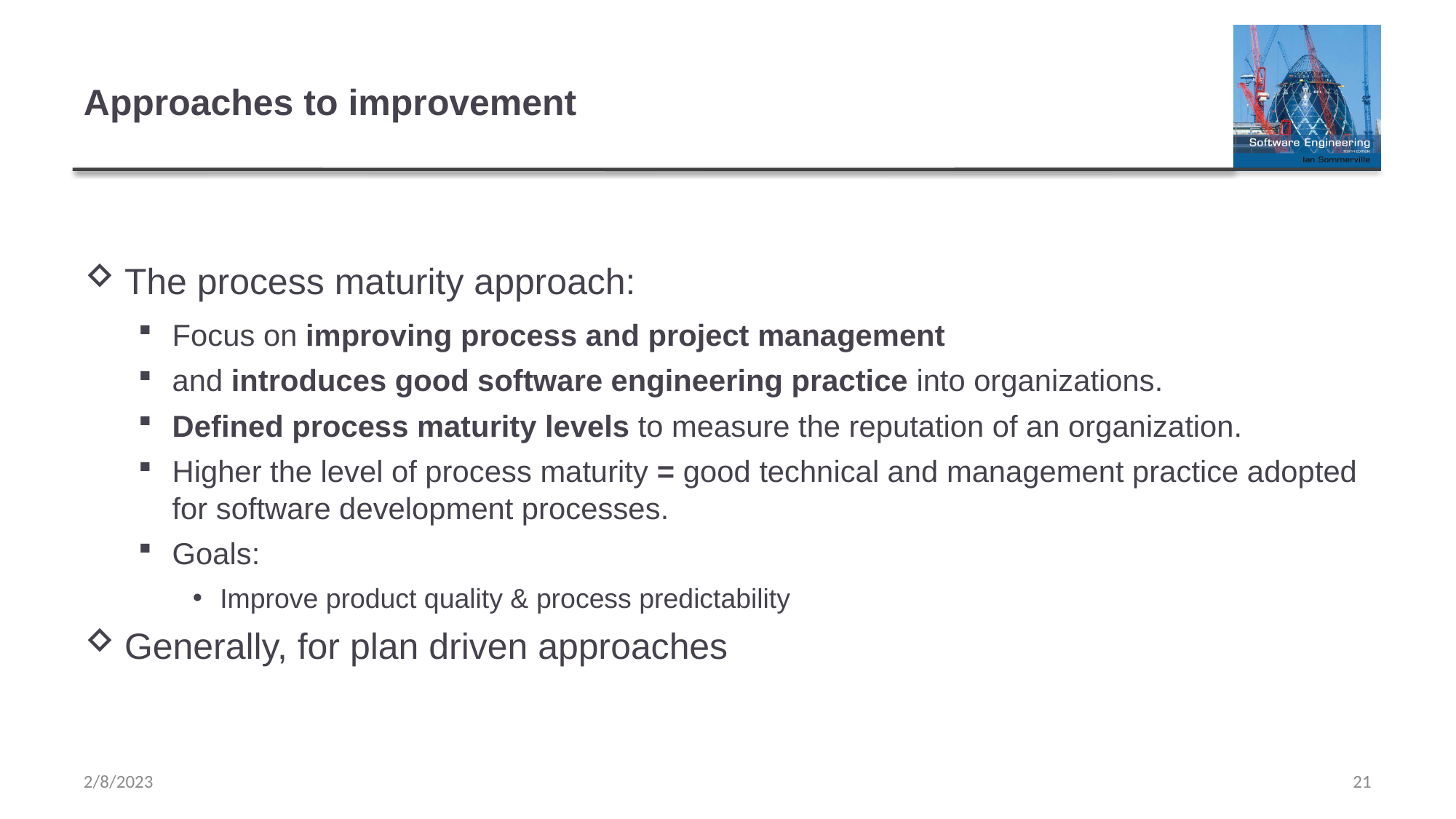

# Approaches to improvement

The process maturity approach:
Focus on improving process and project management
and introduces good software engineering practice into organizations.
Defined process maturity levels to measure the reputation of an organization.
Higher the level of process maturity = good technical and management practice adopted for software development processes.
Goals:
Improve product quality & process predictability
Generally, for plan driven approaches

2/8/2023
21